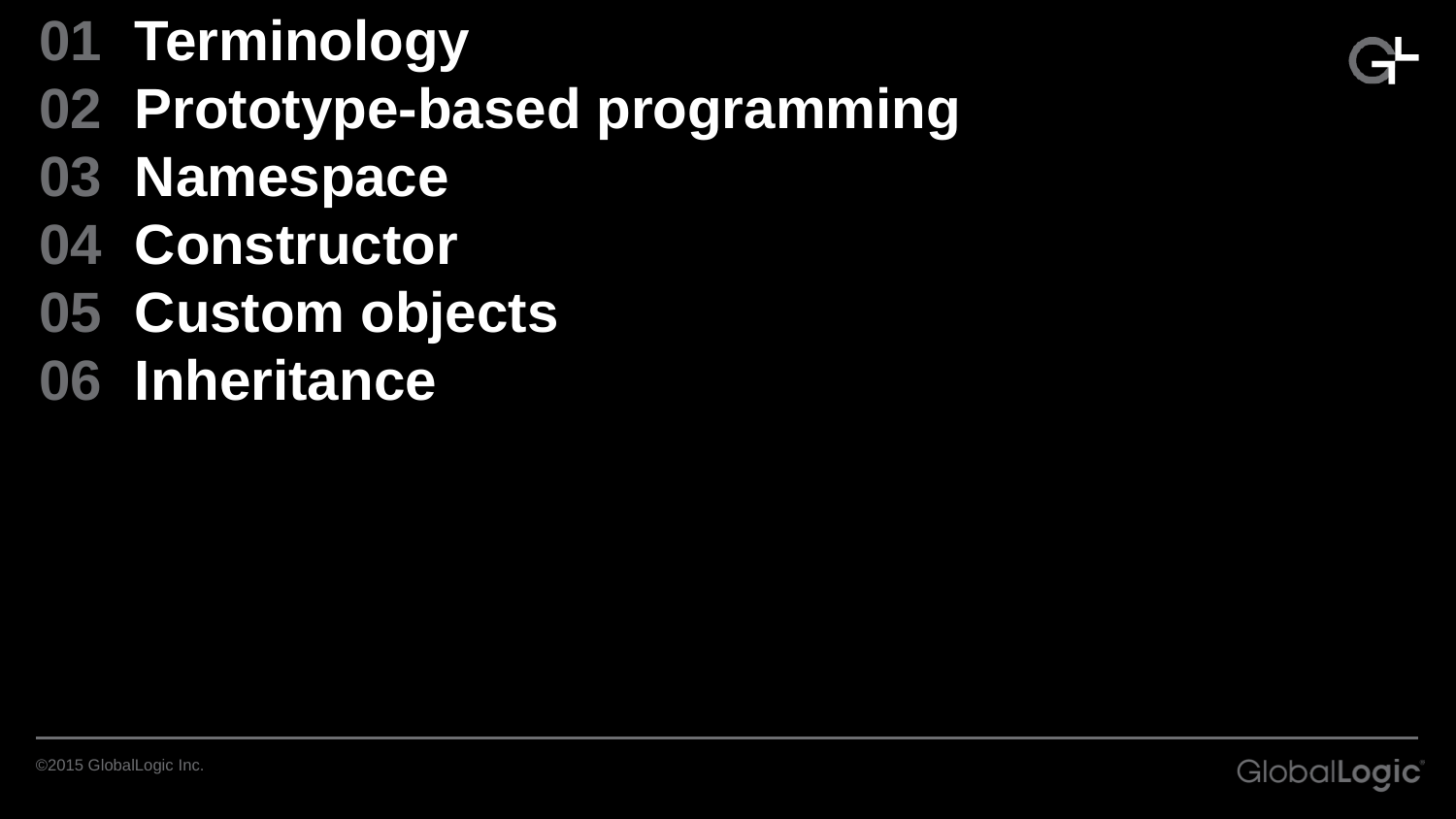

01
02
03
04
05
06

Terminology
Prototype-based programming
Namespace
Constructor
Custom objects
Inheritance